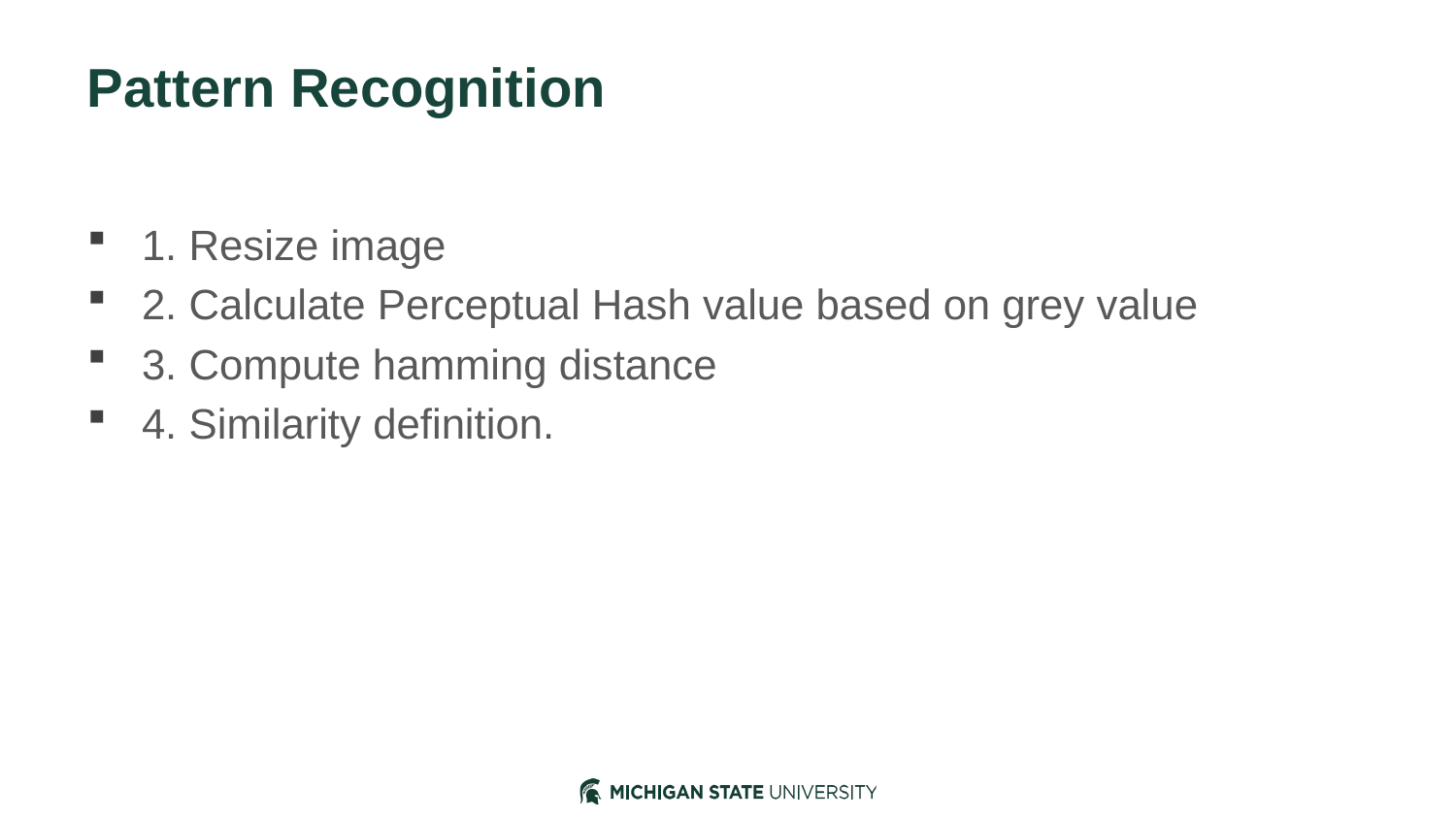

# Pattern Recognition
1. Resize image
2. Calculate Perceptual Hash value based on grey value
3. Compute hamming distance
4. Similarity definition.